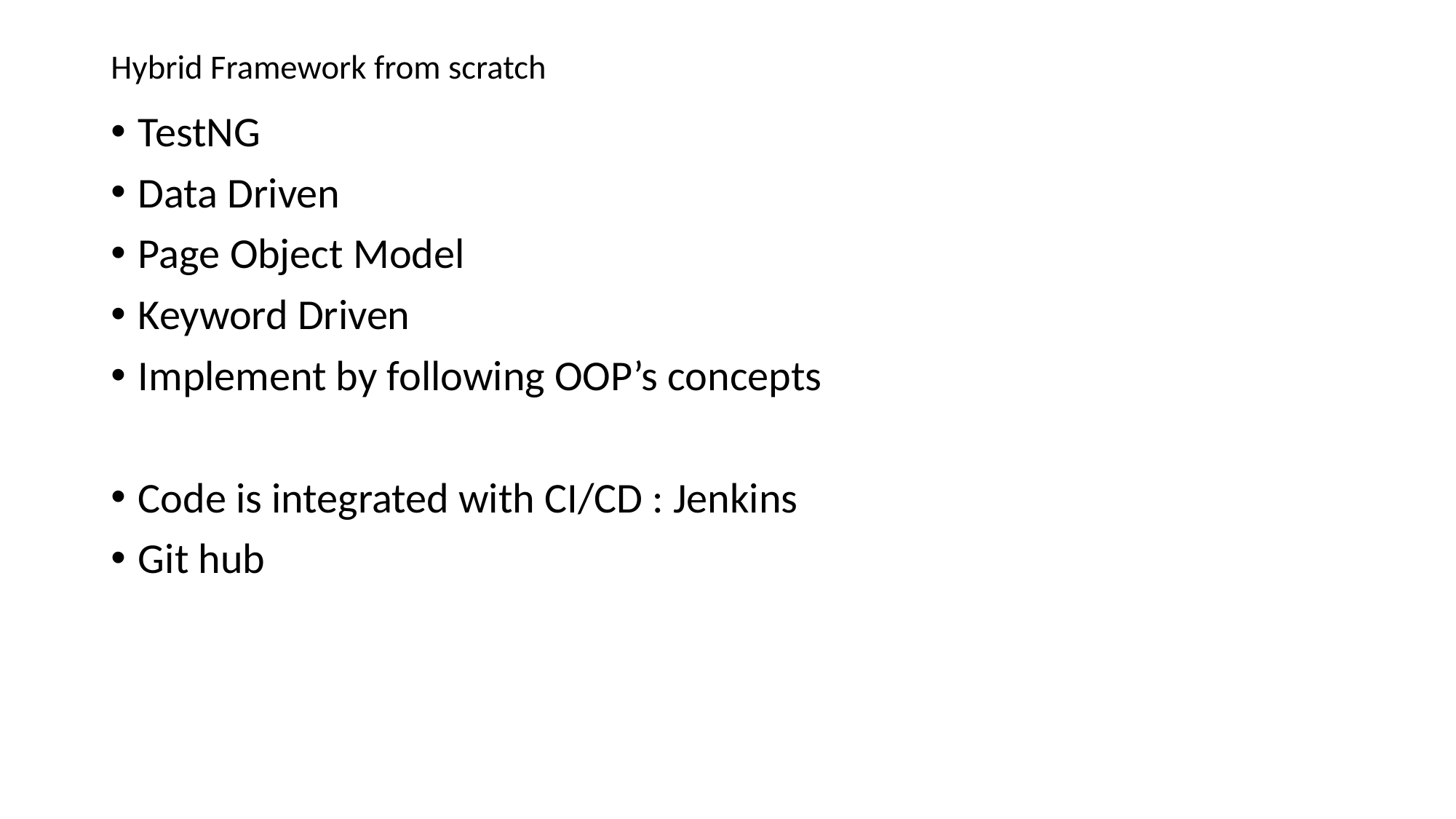

# Hybrid Framework from scratch
TestNG
Data Driven
Page Object Model
Keyword Driven
Implement by following OOP’s concepts

Code is integrated with CI/CD : Jenkins
Git hub